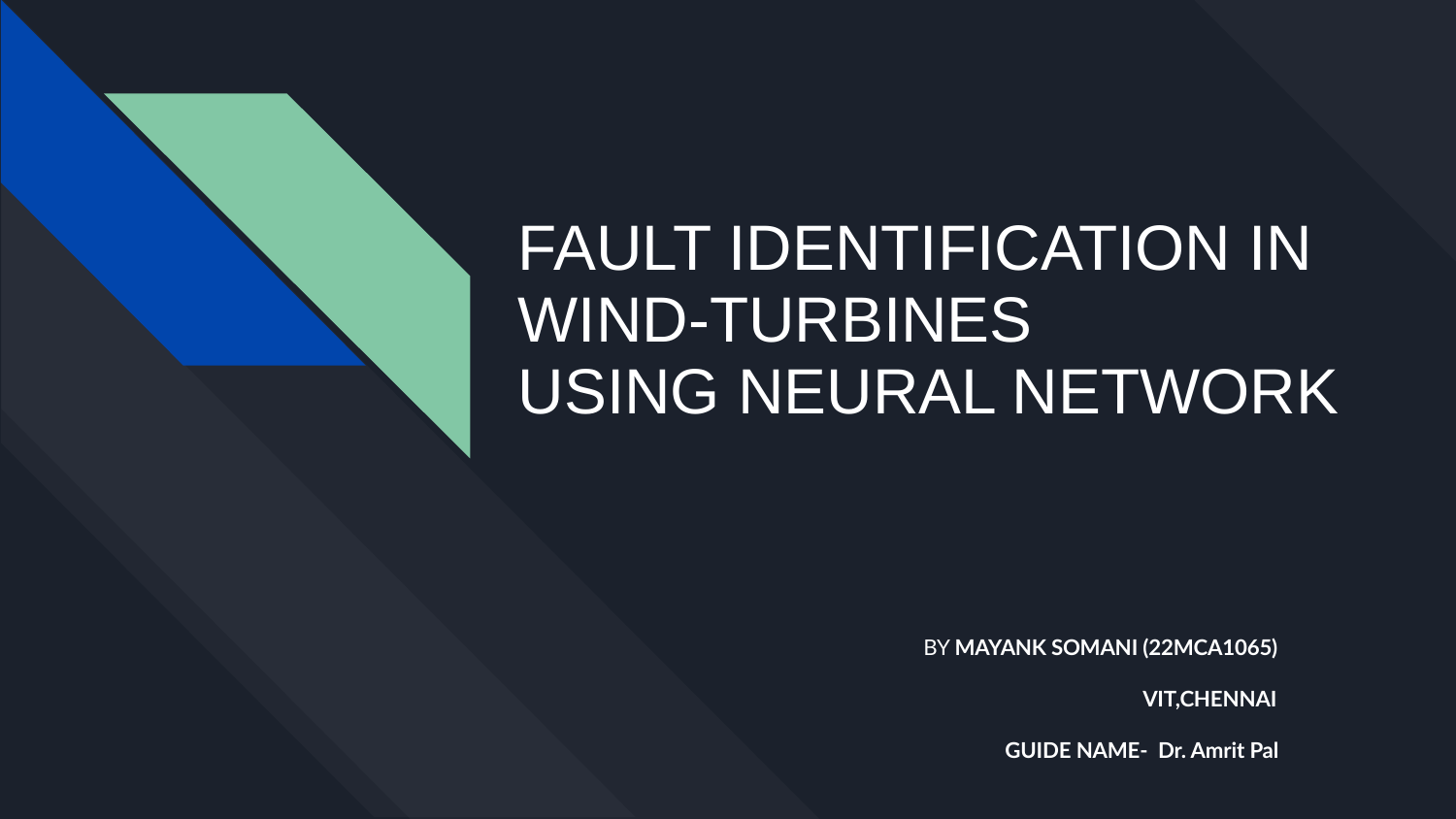

# FAULT IDENTIFICATION IN WIND-TURBINES USING NEURAL NETWORK

BY MAYANK SOMANI (22MCA1065)

                                           VIT,CHENNAI

                GUIDE NAME-  Dr. Amrit Pal